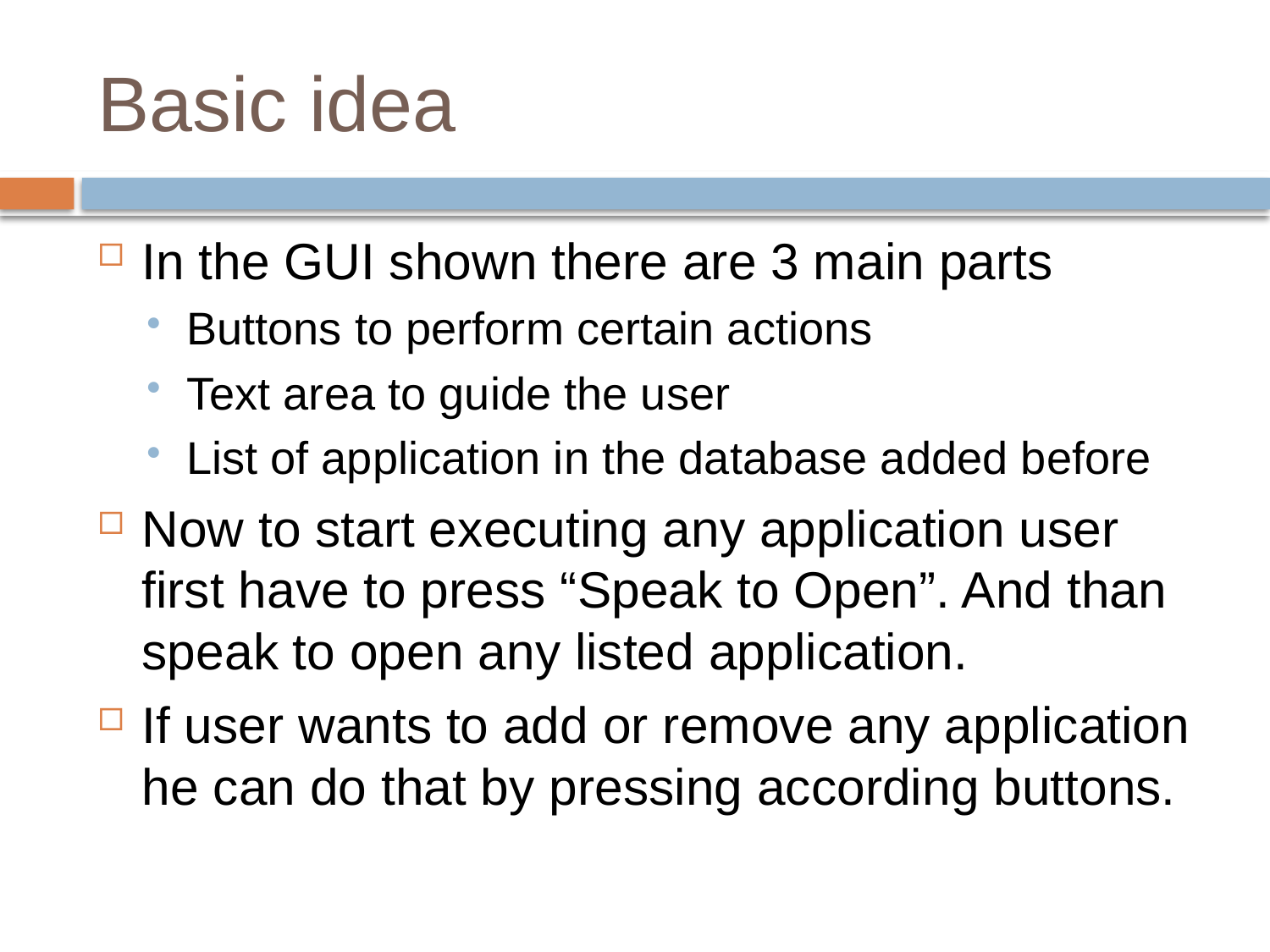

# Basic idea
In the GUI shown there are 3 main parts
Buttons to perform certain actions
Text area to guide the user
List of application in the database added before
Now to start executing any application user first have to press “Speak to Open”. And than speak to open any listed application.
If user wants to add or remove any application he can do that by pressing according buttons.